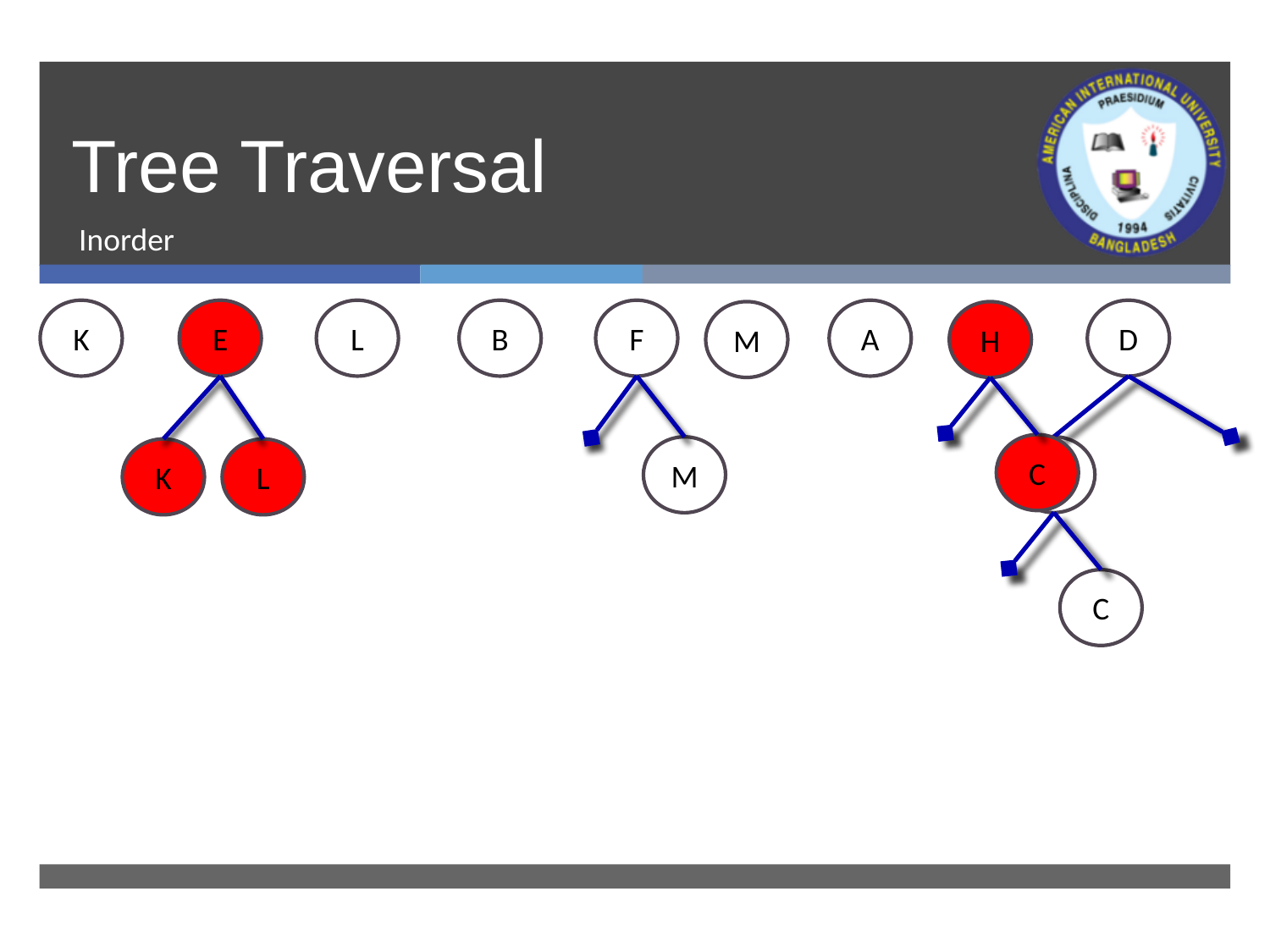

# Tree Traversal
Inorder
A
E
B
F
K
L
D
M
H
C
H
M
K
L
C